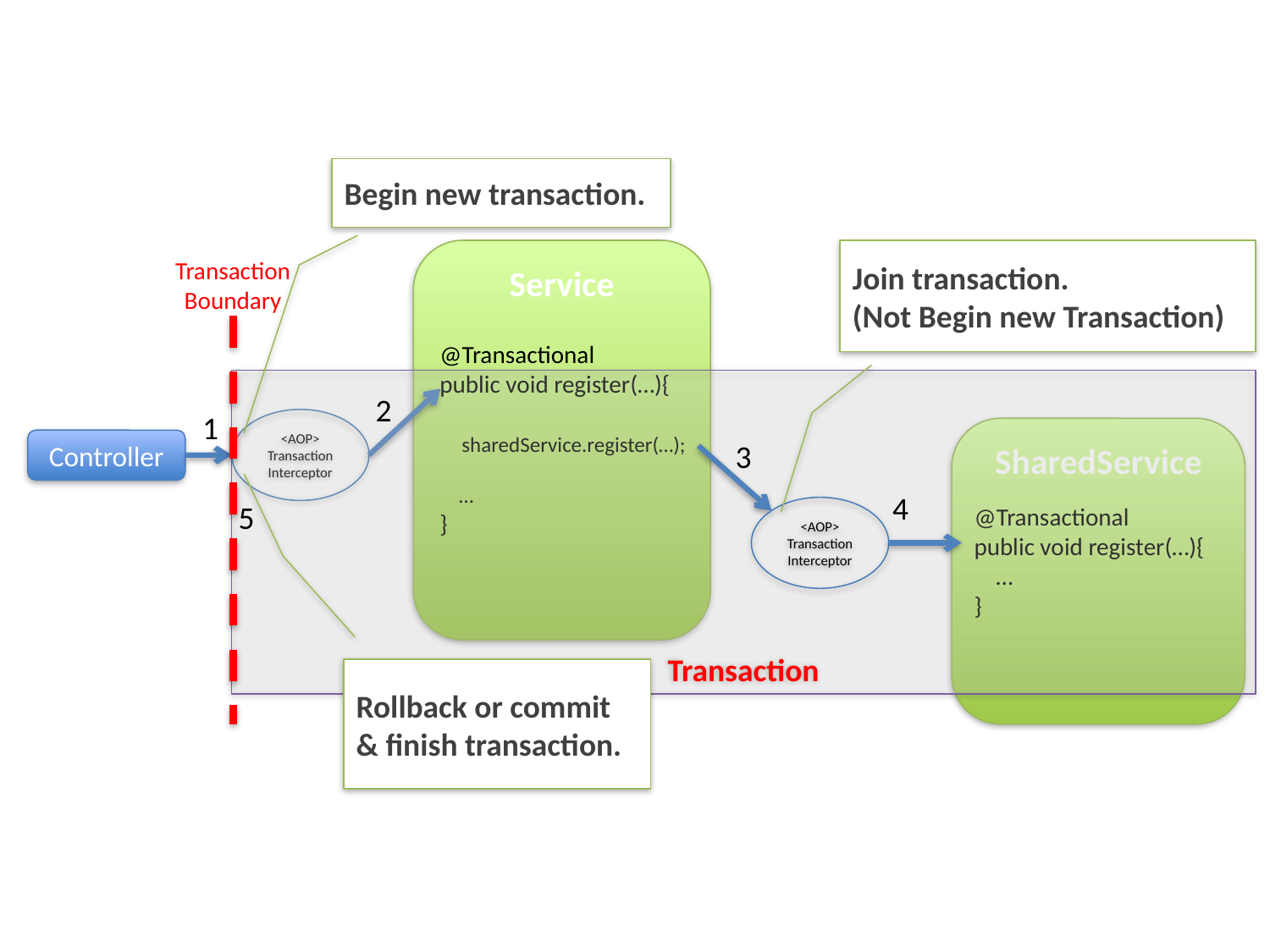

Begin new transaction.
Service

Join transaction.
(Not Begin new Transaction)
Transaction
Boundary
@Transactional
public void register(…){

    sharedService.register(…);

    …
}

Transaction
2
1
<AOP>
Transaction
Interceptor
SharedService

Controller
3
4
5
@Transactional
public void register(…){
    …
}

<AOP>
Transaction
Interceptor
Rollback or commit & finish transaction.